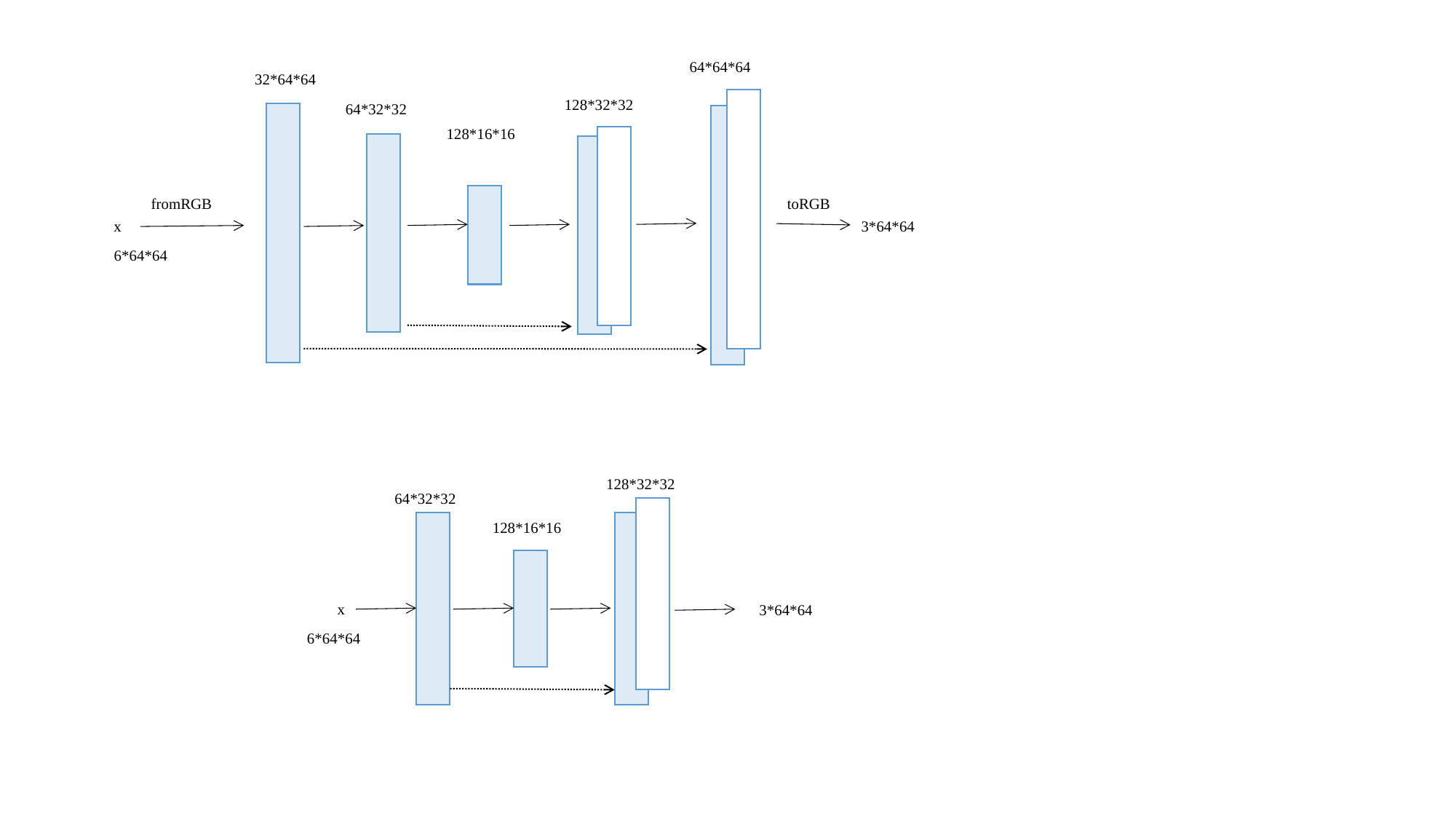

64*64*64
32*64*64
128*32*32

64*32*32

128*16*16

fromRGB
toRGB
x
3*64*64
6*64*64
128*32*32
64*32*32

128*16*16

x
3*64*64
6*64*64